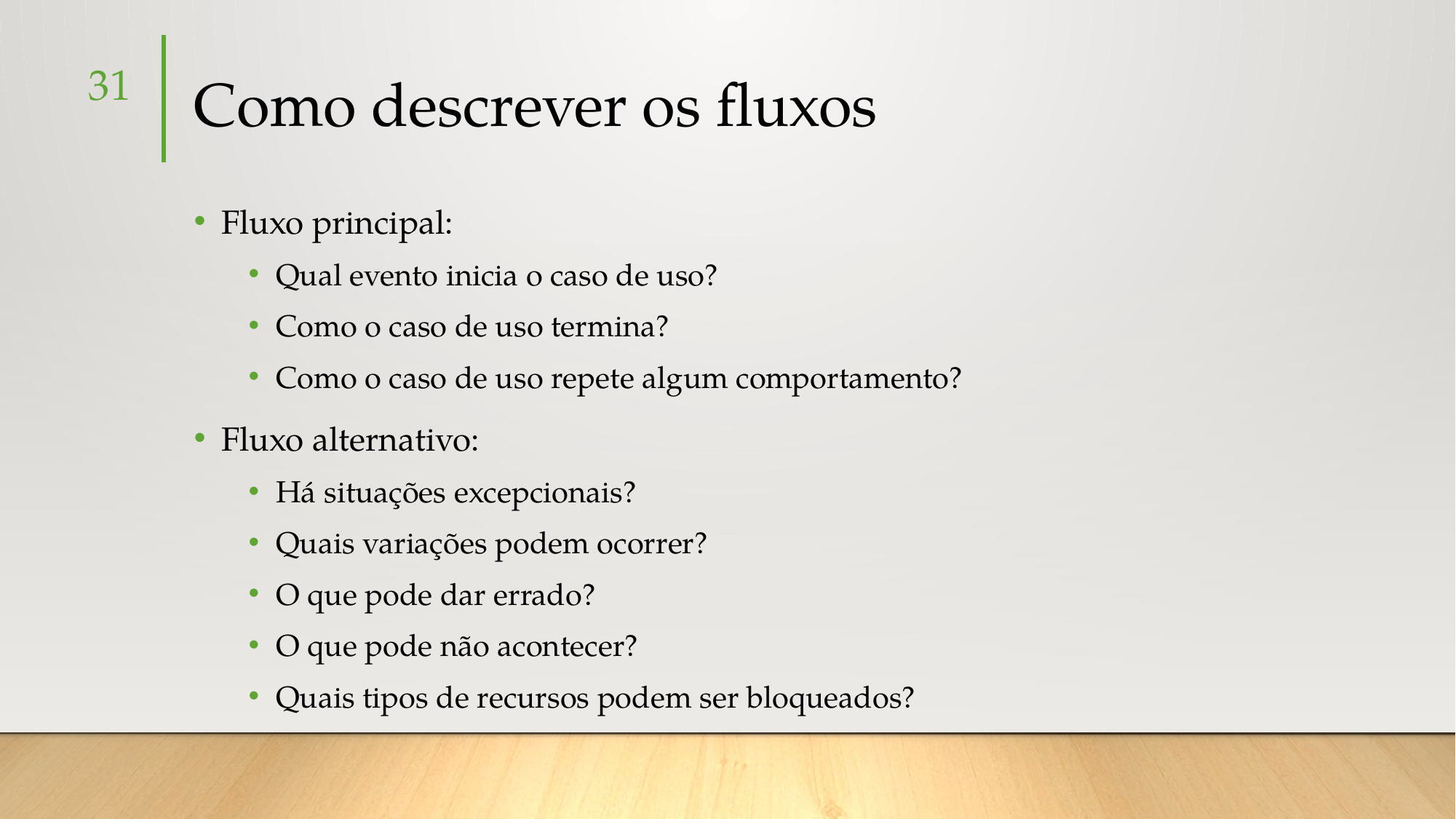

# Como descrever os fluxos
31
Fluxo principal:
Qual evento inicia o caso de uso?
Como o caso de uso termina?
Como o caso de uso repete algum comportamento?
Fluxo alternativo:
Há situações excepcionais?
Quais variações podem ocorrer?
O que pode dar errado?
O que pode não acontecer?
Quais tipos de recursos podem ser bloqueados?